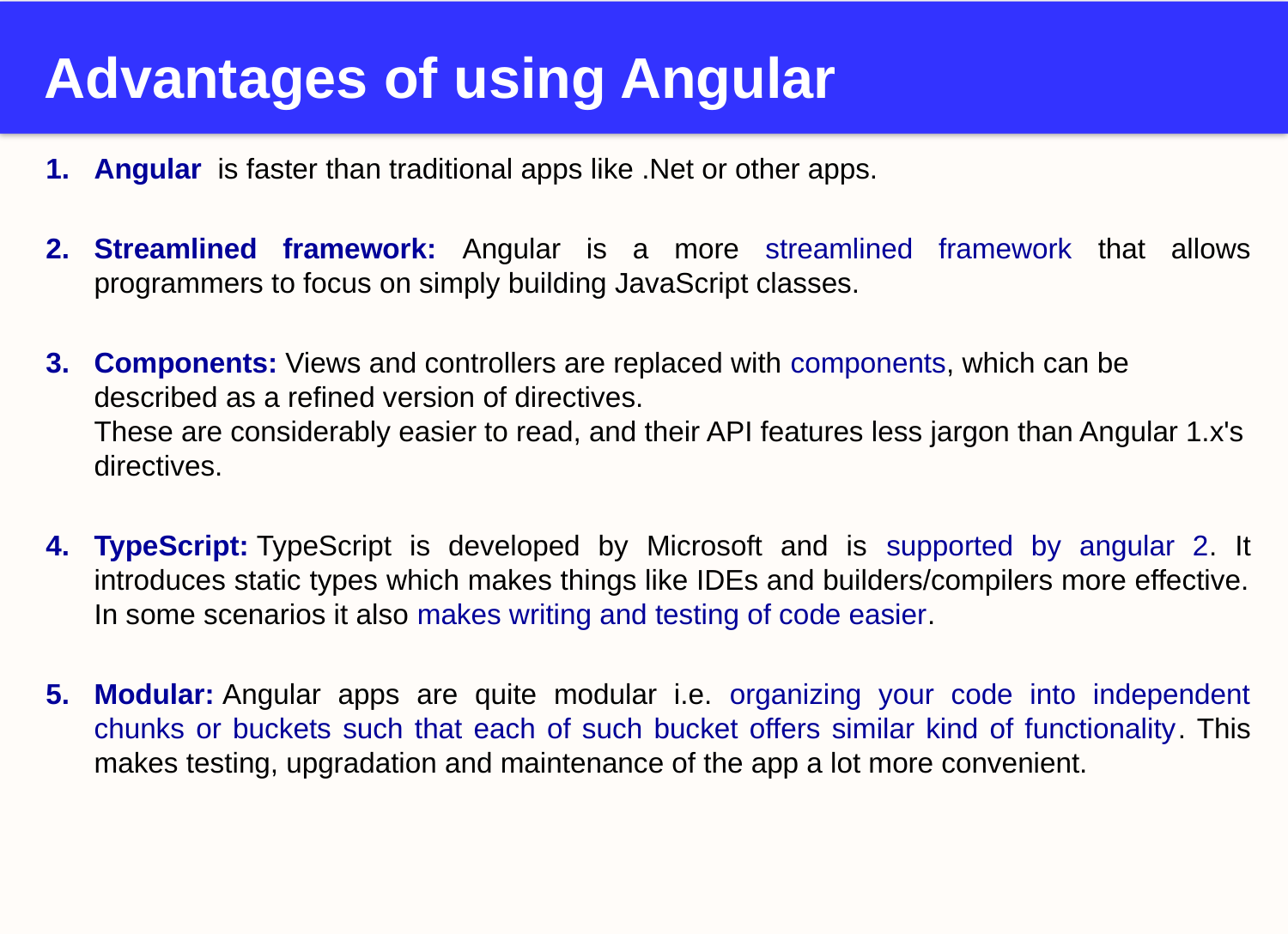

# Advantages of using Angular
Angular  is faster than traditional apps like .Net or other apps.

Streamlined framework: Angular is a more streamlined framework that allows programmers to focus on simply building JavaScript classes.

Components: Views and controllers are replaced with components, which can be described as a refined version of directives.
These are considerably easier to read, and their API features less jargon than Angular 1.x's directives.

TypeScript: TypeScript is developed by Microsoft and is supported by angular 2. It introduces static types which makes things like IDEs and builders/compilers more effective. In some scenarios it also makes writing and testing of code easier.

Modular: Angular apps are quite modular i.e. organizing your code into independent chunks or buckets such that each of such bucket offers similar kind of functionality. This makes testing, upgradation and maintenance of the app a lot more convenient.